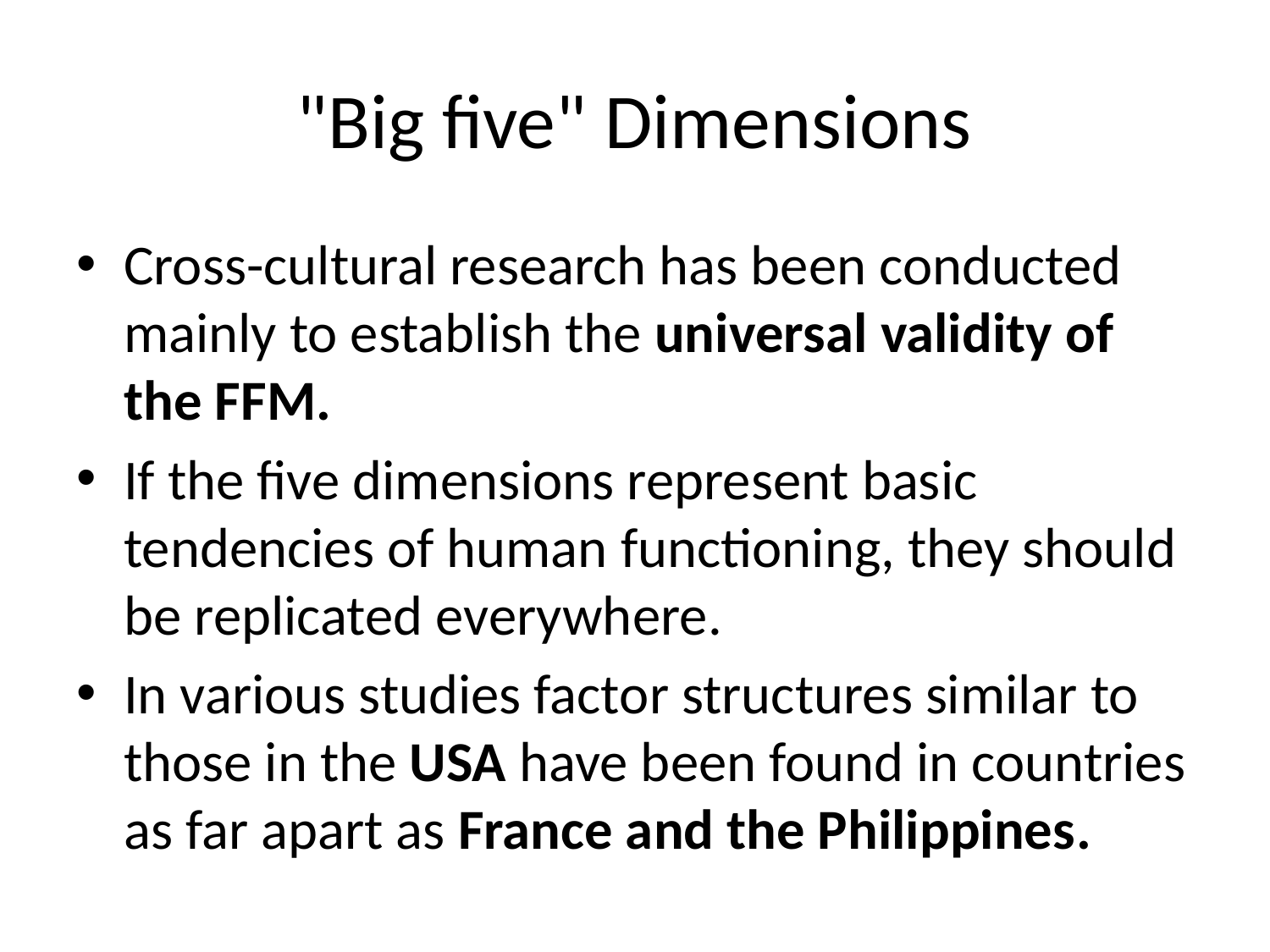

# "Big five" Dimensions
Cross-cultural research has been conducted mainly to establish the universal validity of the FFM.
If the five dimensions represent basic tendencies of human functioning, they should be replicated everywhere.
In various studies factor structures similar to those in the USA have been found in countries as far apart as France and the Philippines.